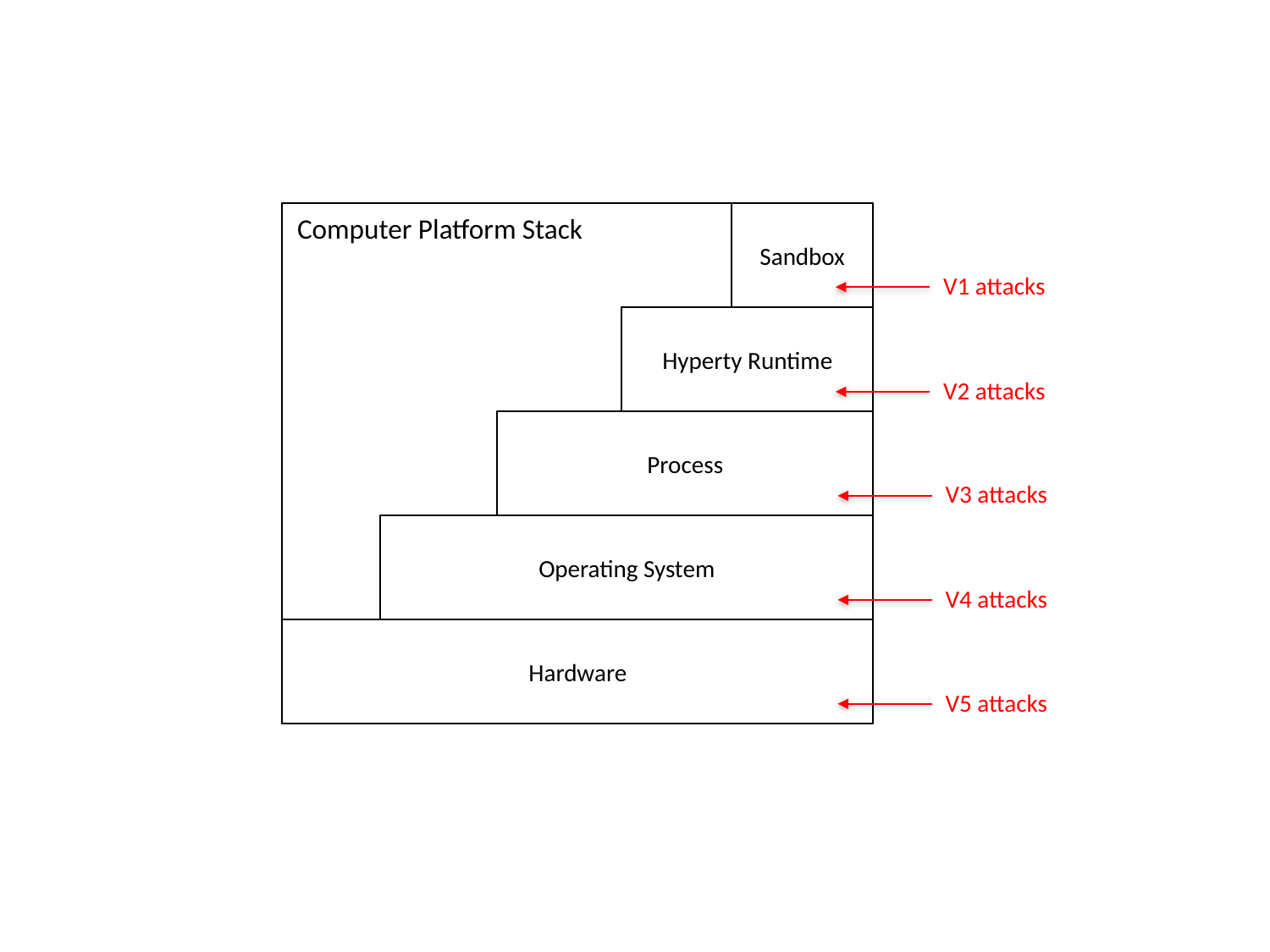

Sandbox
Computer Platform Stack
V1 attacks
Hyperty Runtime
V2 attacks
Process
V3 attacks
Operating System
V4 attacks
Hardware
V5 attacks